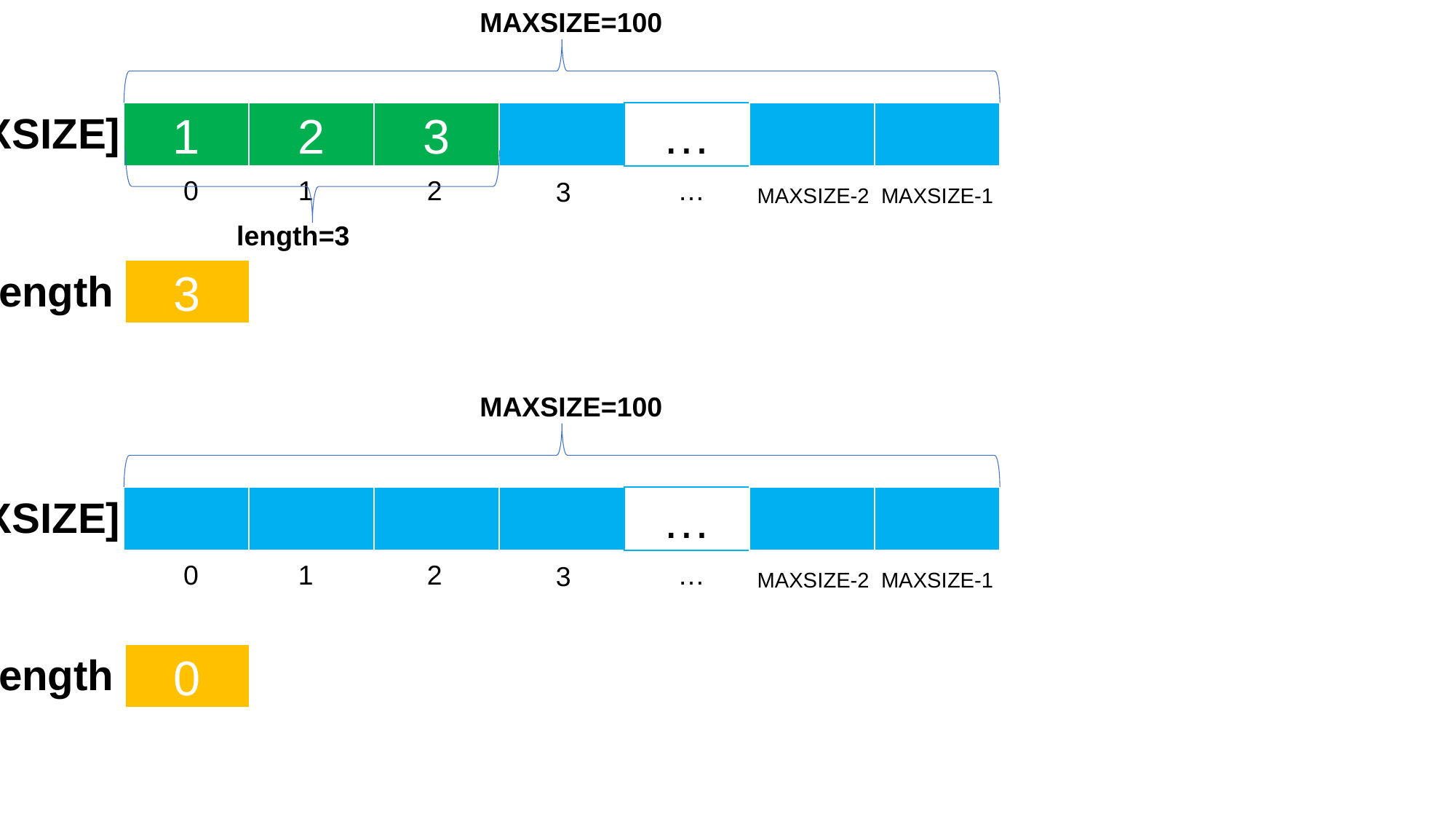

MAXSIZE=100

data[MAXSIZE]
1
2
3

…

0
1
2
…
3
MAXSIZE-2
MAXSIZE-1
SeqList
length=3
length
3

MAXSIZE=100
data[MAXSIZE]

…

0
1
2
…
3
MAXSIZE-2
MAXSIZE-1
SeqList
length
0